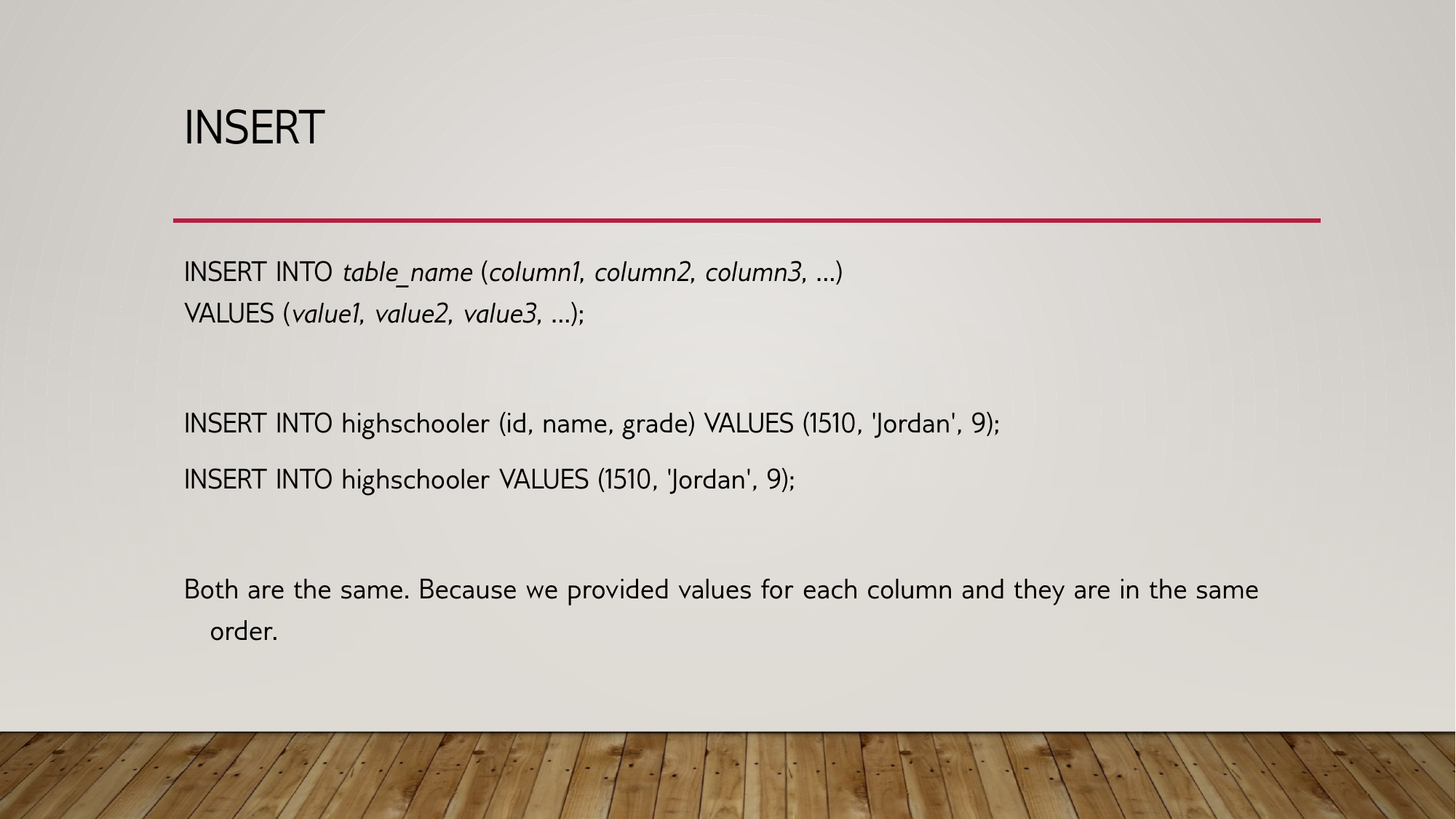

# INSERT
INSERT INTO table_name (column1, column2, column3, ...)
VALUES (value1, value2, value3, ...);

INSERT INTO highschooler (id, name, grade) VALUES (1510, 'Jordan', 9);
INSERT INTO highschooler VALUES (1510, 'Jordan', 9);

Both are the same. Because we provided values for each column and they are in the same order.